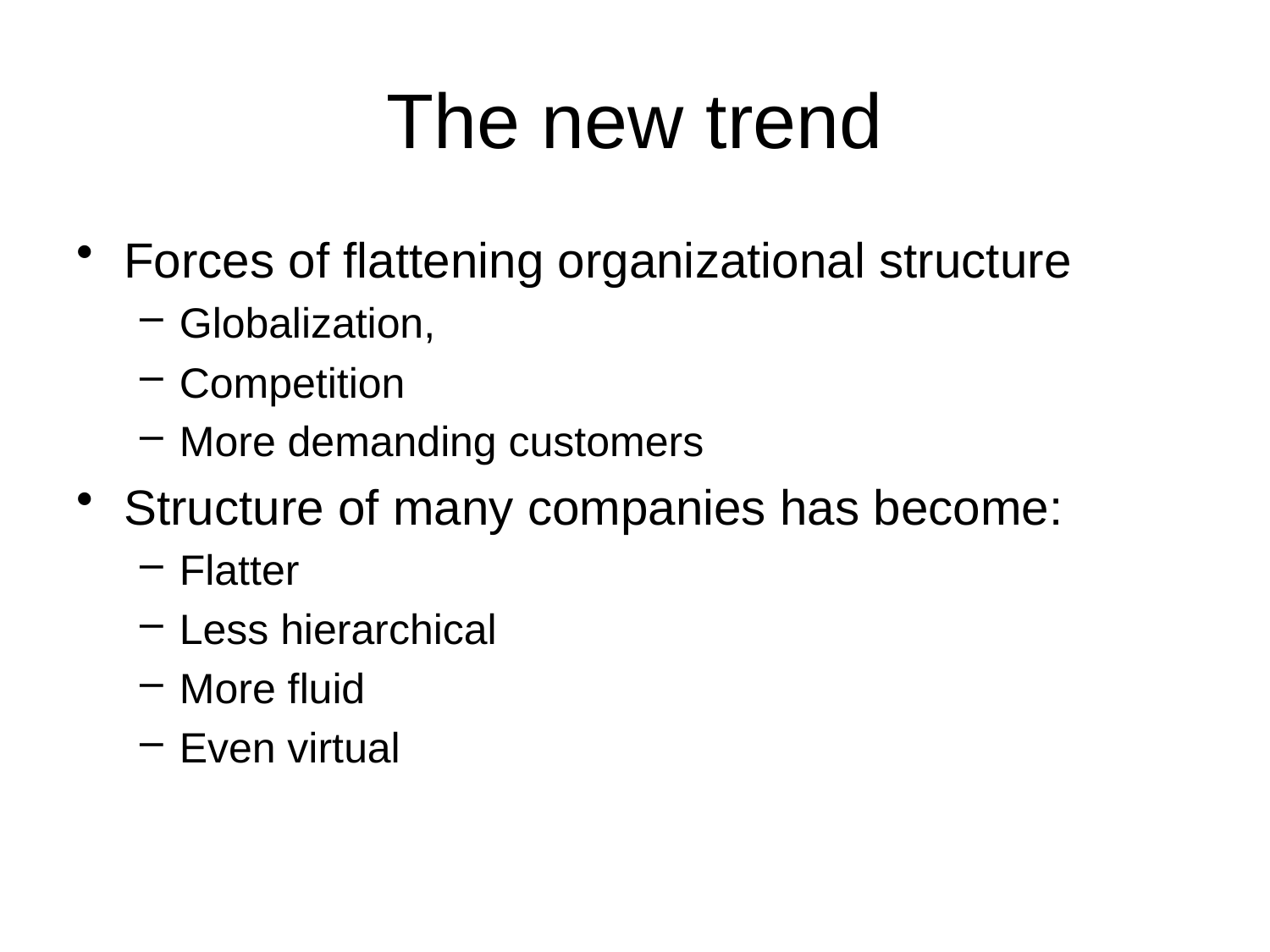

# The new trend
Forces of flattening organizational structure
Globalization,
Competition
More demanding customers
Structure of many companies has become:
Flatter
Less hierarchical
More fluid
Even virtual